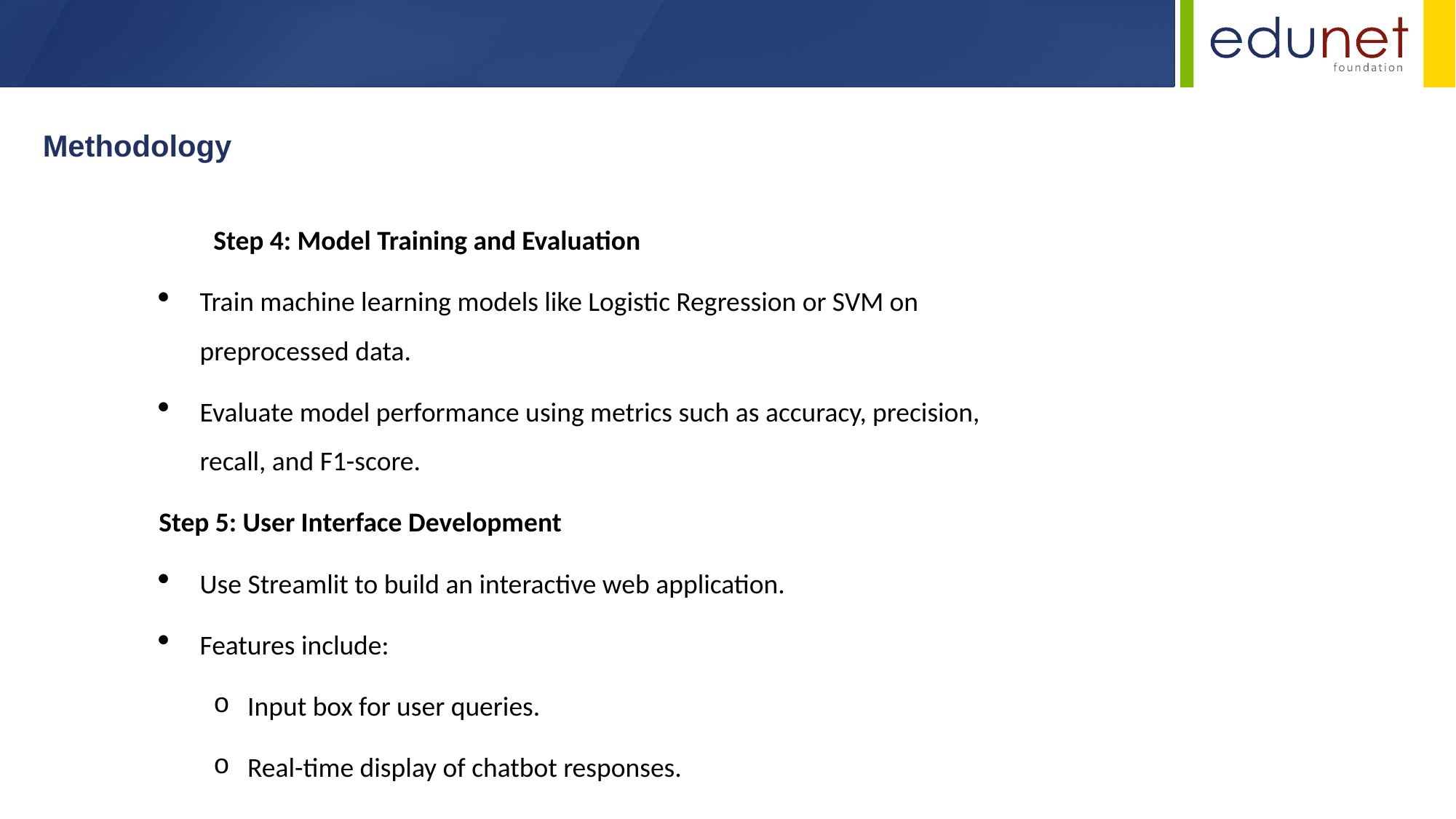

Methodology
Step 4: Model Training and Evaluation
Train machine learning models like Logistic Regression or SVM on preprocessed data.
Evaluate model performance using metrics such as accuracy, precision, recall, and F1-score.
Step 5: User Interface Development
Use Streamlit to build an interactive web application.
Features include:
Input box for user queries.
Real-time display of chatbot responses.